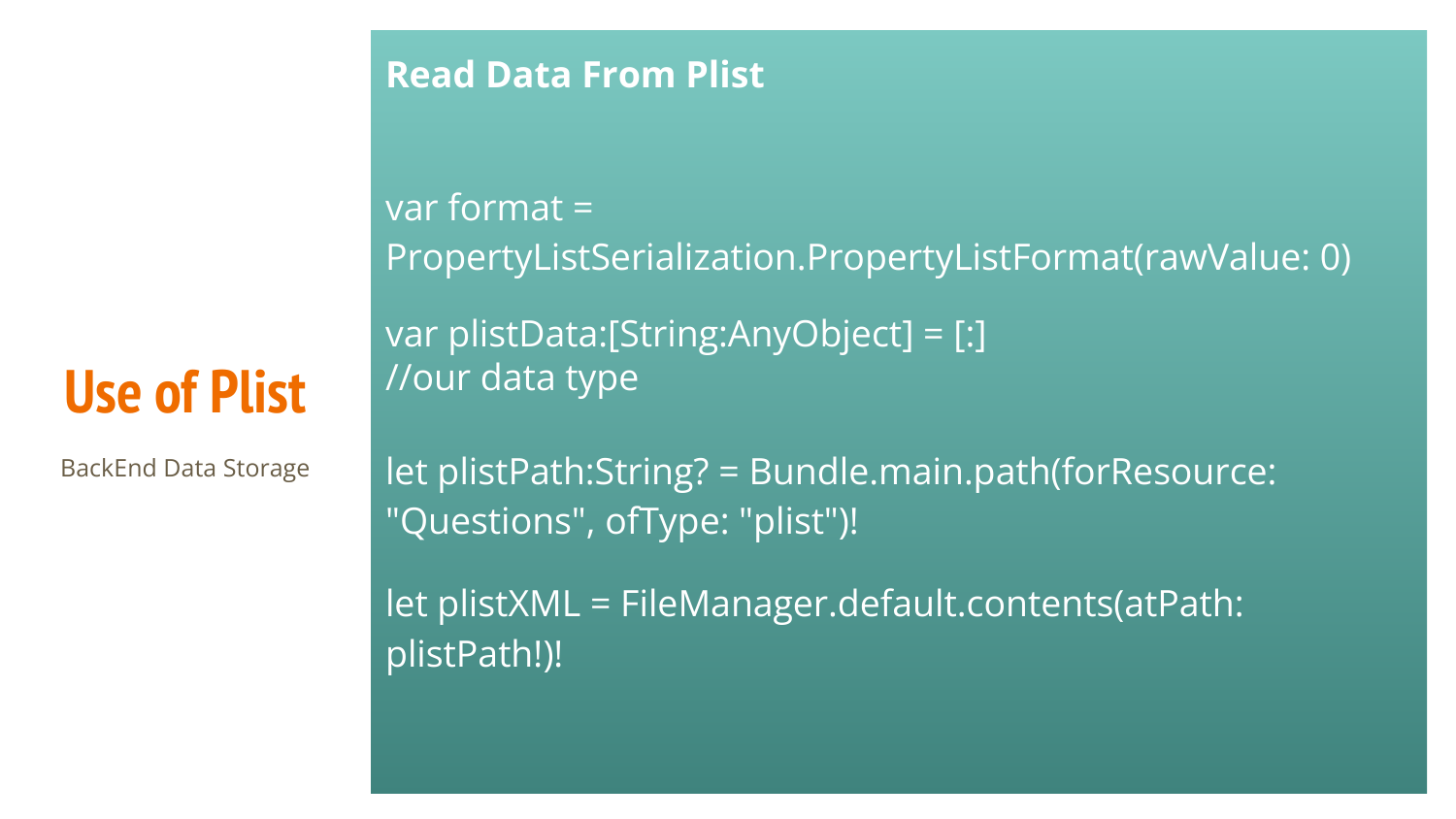

Read Data From Plist

var format = PropertyListSerialization.PropertyListFormat(rawValue: 0)
var plistData:[String:AnyObject] = [:]
//our data type

let plistPath:String? = Bundle.main.path(forResource: "Questions", ofType: "plist")!
let plistXML = FileManager.default.contents(atPath: plistPath!)!

# Use of Plist
BackEnd Data Storage